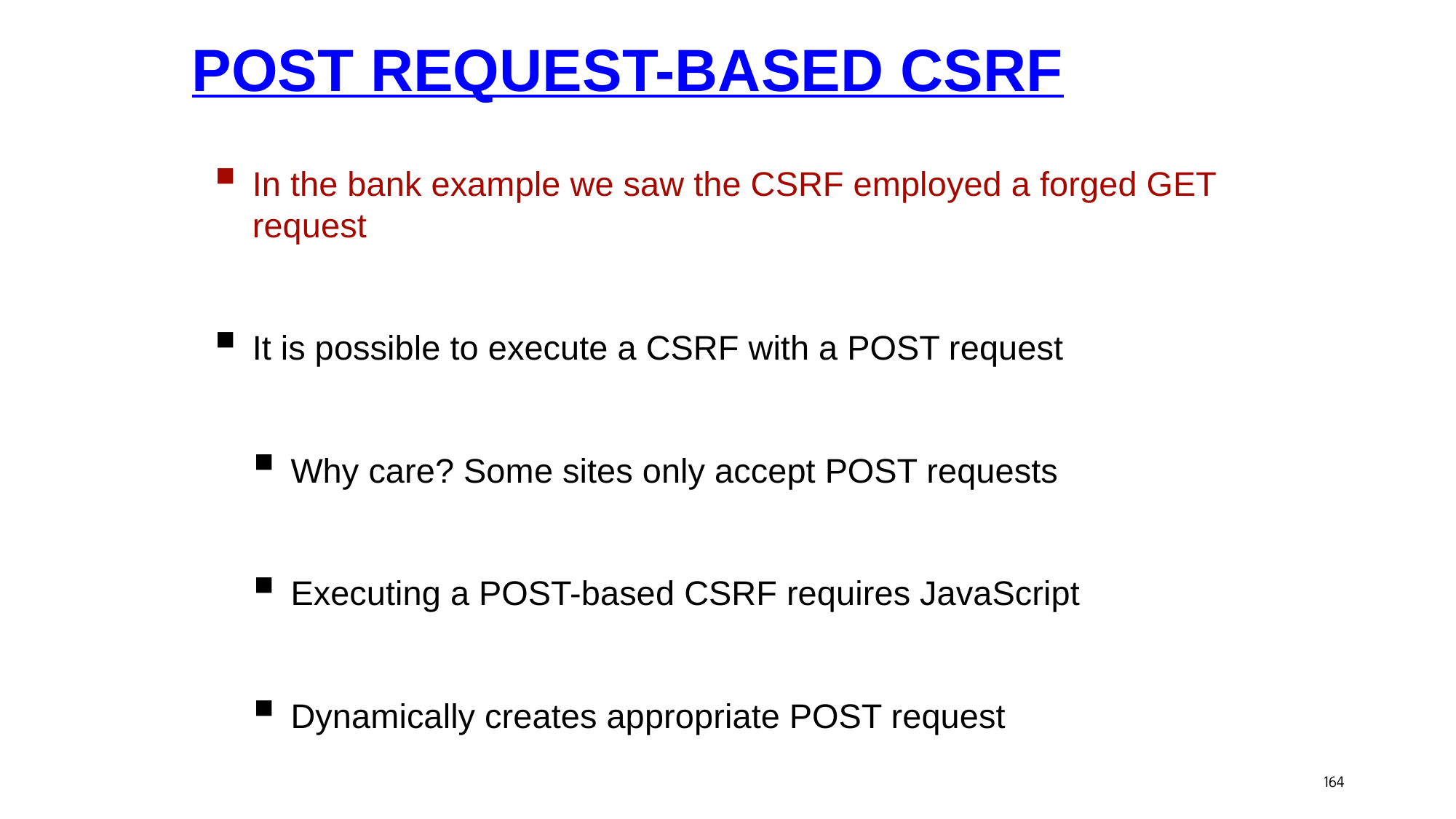

# POST request-based CSRF
In the bank example we saw the CSRF employed a forged GET request

It is possible to execute a CSRF with a POST request

Why care? Some sites only accept POST requests

Executing a POST-based CSRF requires JavaScript

Dynamically creates appropriate POST request
164